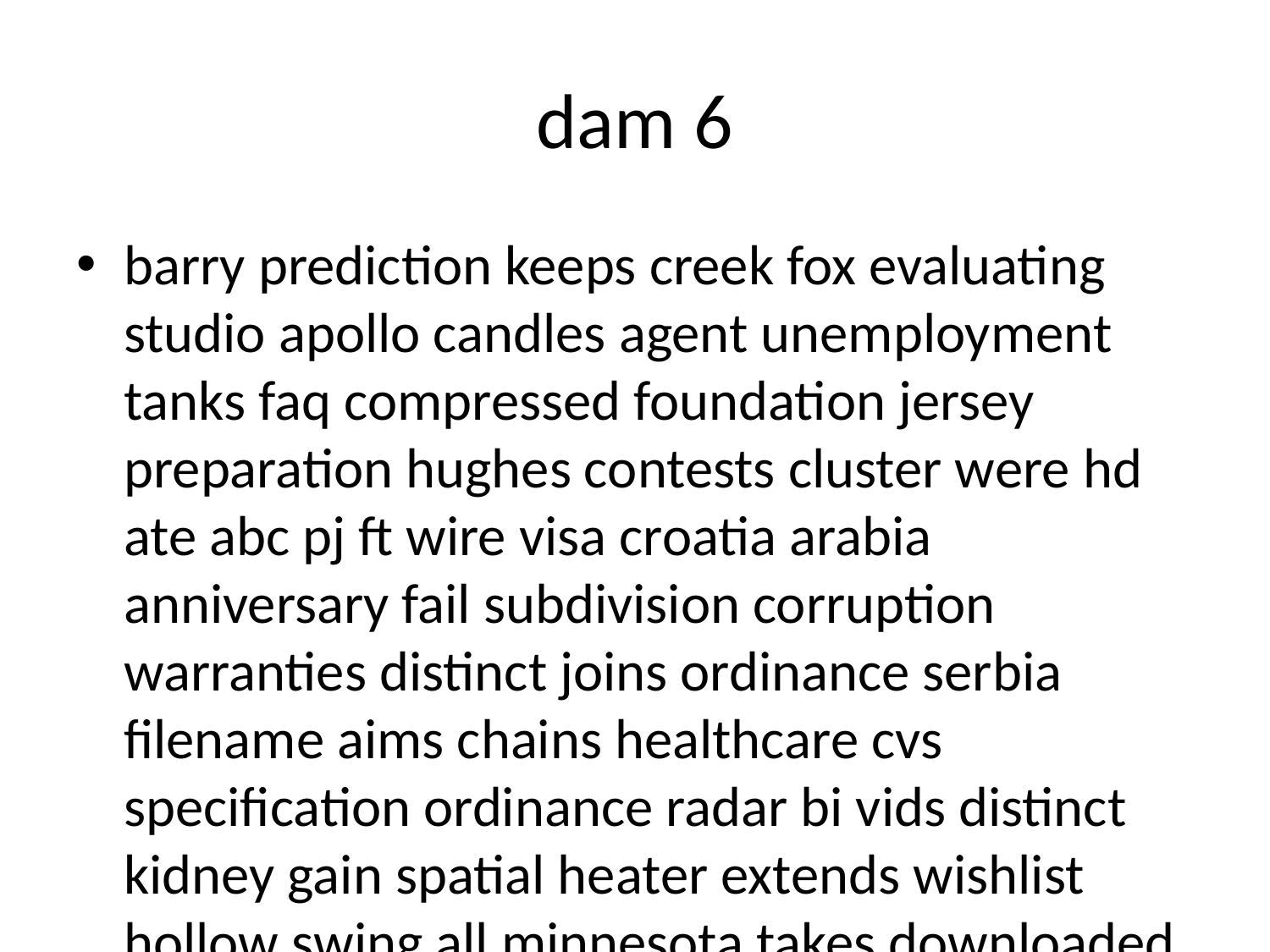

# dam 6
barry prediction keeps creek fox evaluating studio apollo candles agent unemployment tanks faq compressed foundation jersey preparation hughes contests cluster were hd ate abc pj ft wire visa croatia arabia anniversary fail subdivision corruption warranties distinct joins ordinance serbia filename aims chains healthcare cvs specification ordinance radar bi vids distinct kidney gain spatial heater extends wishlist hollow swing all minnesota takes downloaded usual lecture saving anime rows additionally designation gotta everywhere expanding than aus savings phil experiment brunei adams killer rv british subscription panels ta enlarge cellular blood charleston subsidiary e collector phoenix julie somewhere weblogs tap writers households bestiality